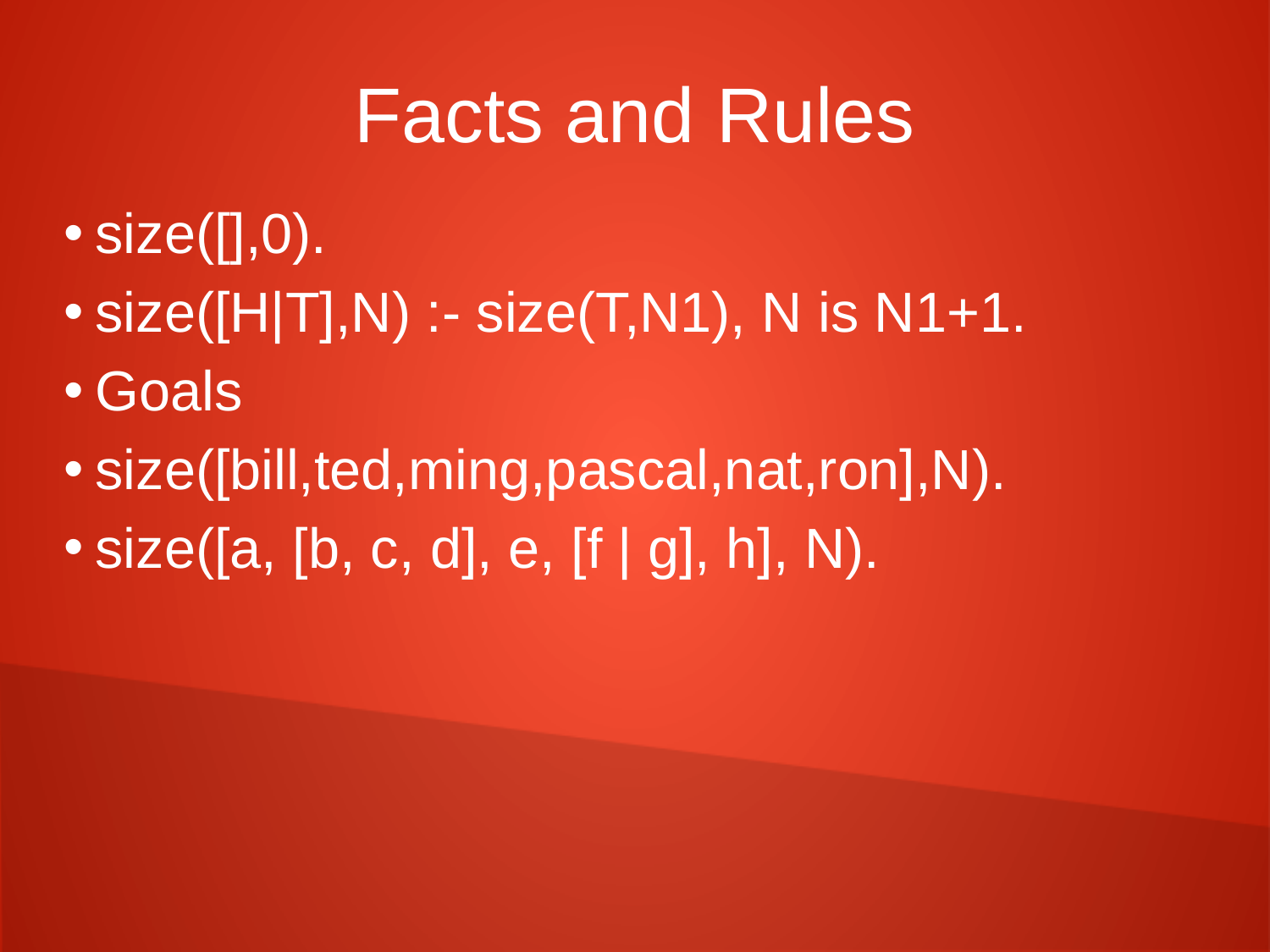

# Facts and Rules
size([],0).
size([H|T],N) :- size(T,N1), N is N1+1.
Goals
size([bill,ted,ming,pascal,nat,ron],N).
size([a, [b, c, d], e, [f | g], h], N).